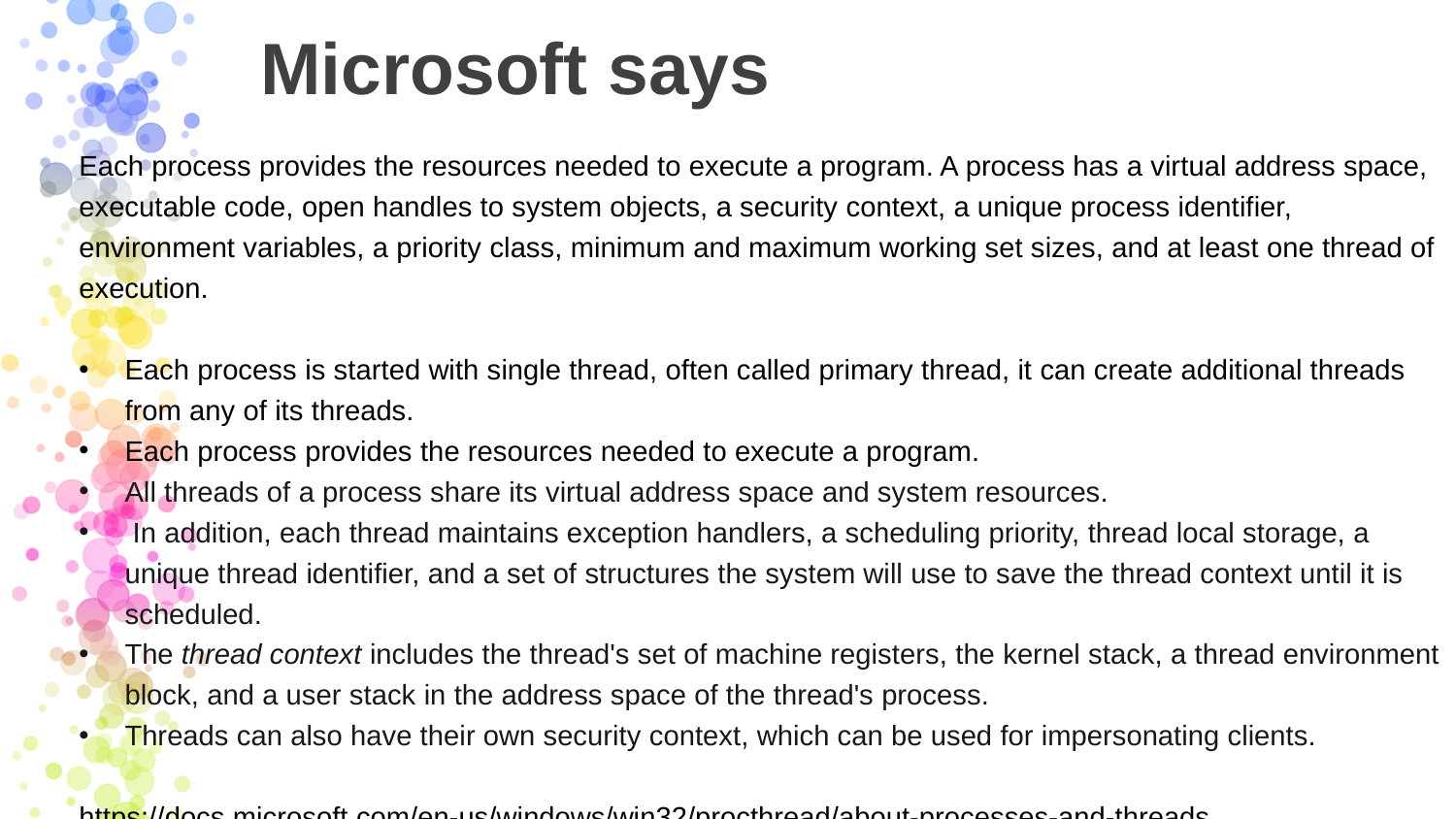

# Microsoft says
Each process provides the resources needed to execute a program. A process has a virtual address space, executable code, open handles to system objects, a security context, a unique process identifier, environment variables, a priority class, minimum and maximum working set sizes, and at least one thread of execution.

Each process is started with single thread, often called primary thread, it can create additional threads from any of its threads.
Each process provides the resources needed to execute a program.
All threads of a process share its virtual address space and system resources.
 In addition, each thread maintains exception handlers, a scheduling priority, thread local storage, a unique thread identifier, and a set of structures the system will use to save the thread context until it is scheduled.
The thread context includes the thread's set of machine registers, the kernel stack, a thread environment block, and a user stack in the address space of the thread's process.
Threads can also have their own security context, which can be used for impersonating clients.

https://docs.microsoft.com/en-us/windows/win32/procthread/about-processes-and-threads